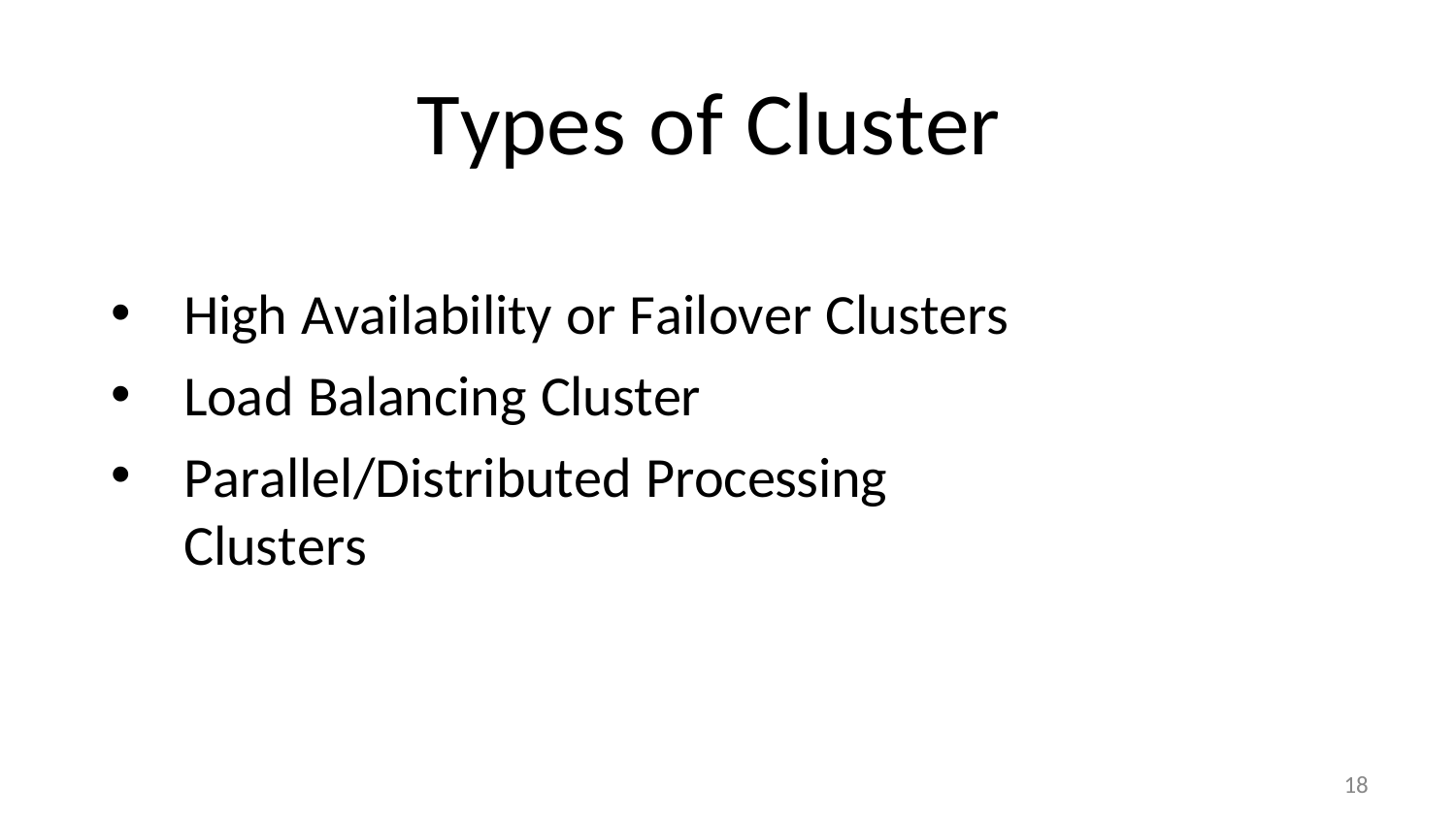

# Types of Cluster
High Availability or Failover Clusters
Load Balancing Cluster
Parallel/Distributed Processing Clusters
18